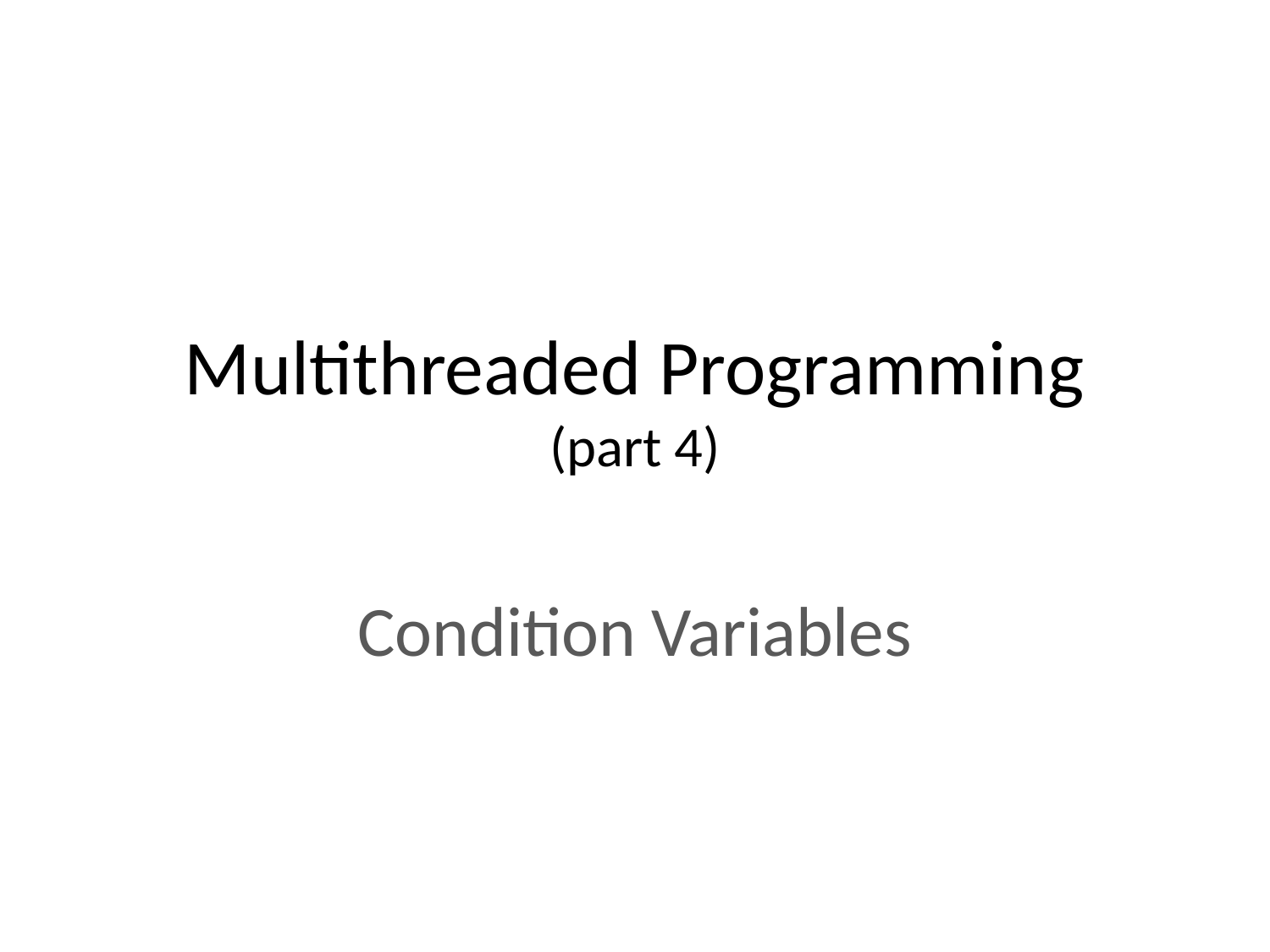

# Multithreaded Programming (part 4)
Condition Variables